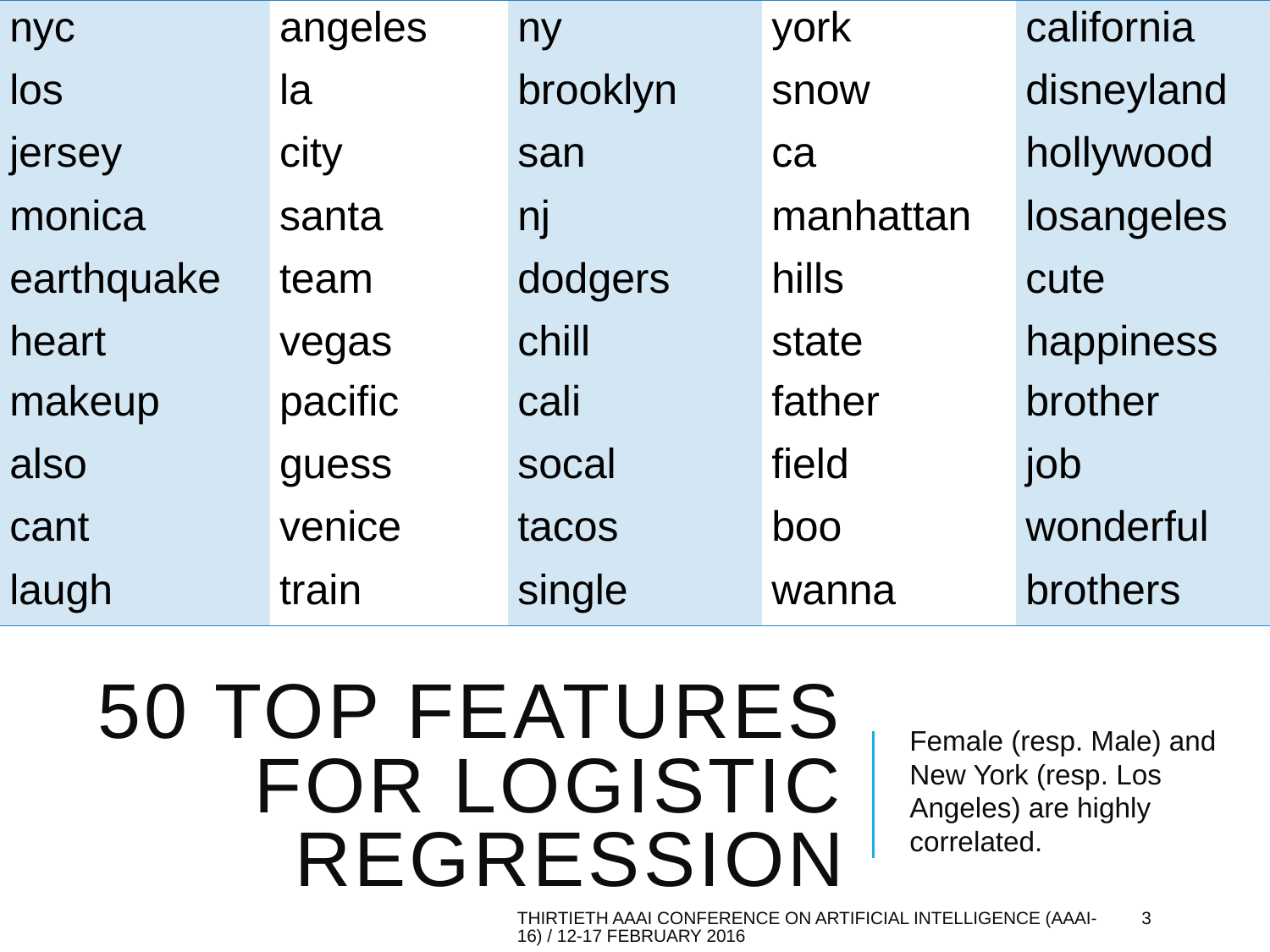

| nyc | angeles | ny | york | california |
| --- | --- | --- | --- | --- |
| los | la | brooklyn | snow | disneyland |
| jersey | city | san | ca | hollywood |
| monica | santa | nj | manhattan | losangeles |
| earthquake | team | dodgers | hills | cute |
| heart | vegas | chill | state | happiness |
| makeup | pacific | cali | father | brother |
| also | guess | socal | field | job |
| cant | venice | tacos | boo | wonderful |
| laugh | train | single | wanna | brothers |
# 50 top features for Logistic Regression
Female (resp. Male) and New York (resp. Los Angeles) are highly correlated.
Thirtieth AAAI Conference on Artificial Intelligence (AAAI-16) / 12-17 February 2016
3